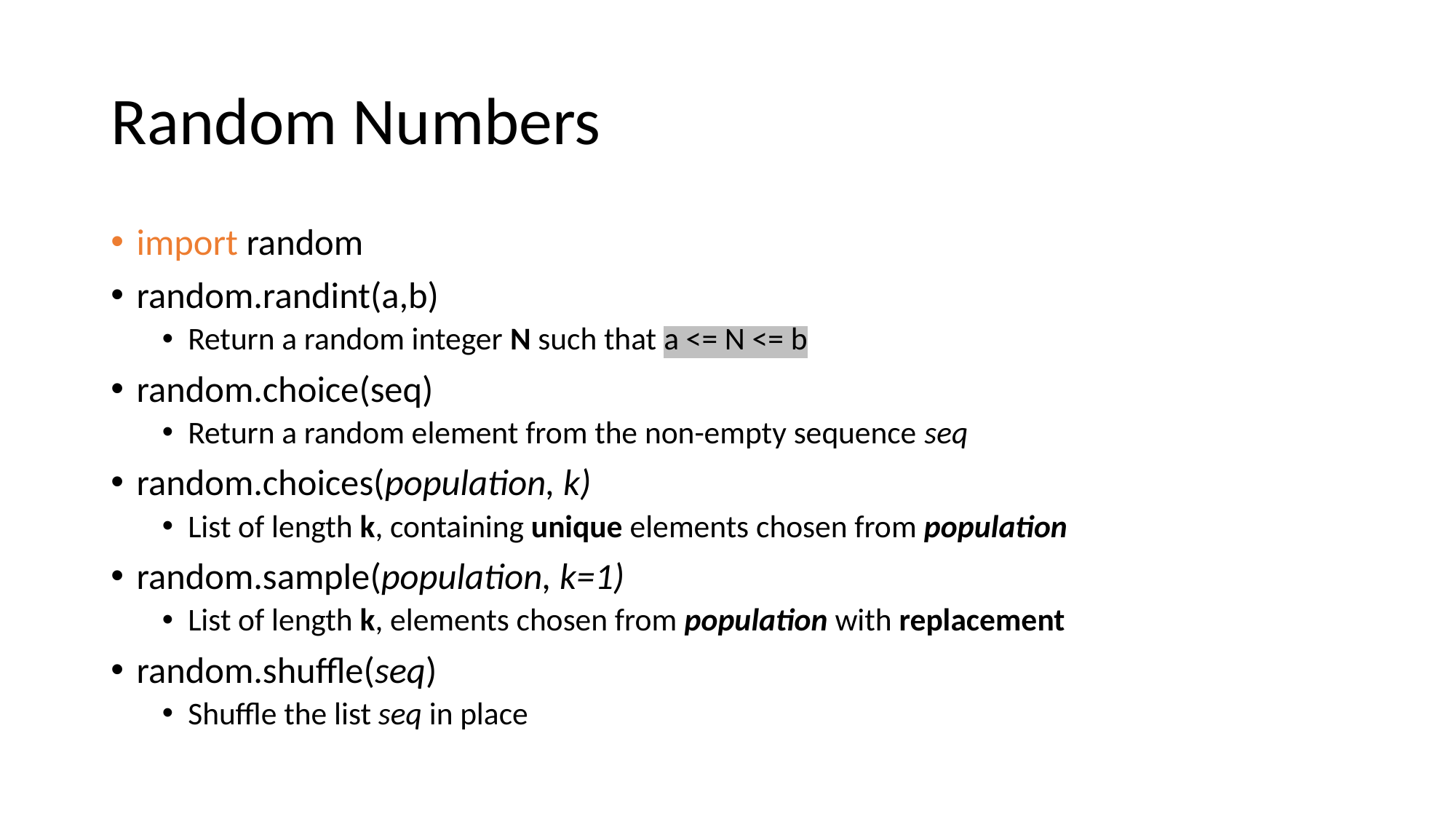

# Random Numbers
import random
random.randint(a,b)
Return a random integer N such that a <= N <= b
random.choice(seq)
Return a random element from the non-empty sequence seq
random.choices(population, k)
List of length k, containing unique elements chosen from population
random.sample(population, k=1)
List of length k, elements chosen from population with replacement
random.shuffle(seq)
Shuffle the list seq in place